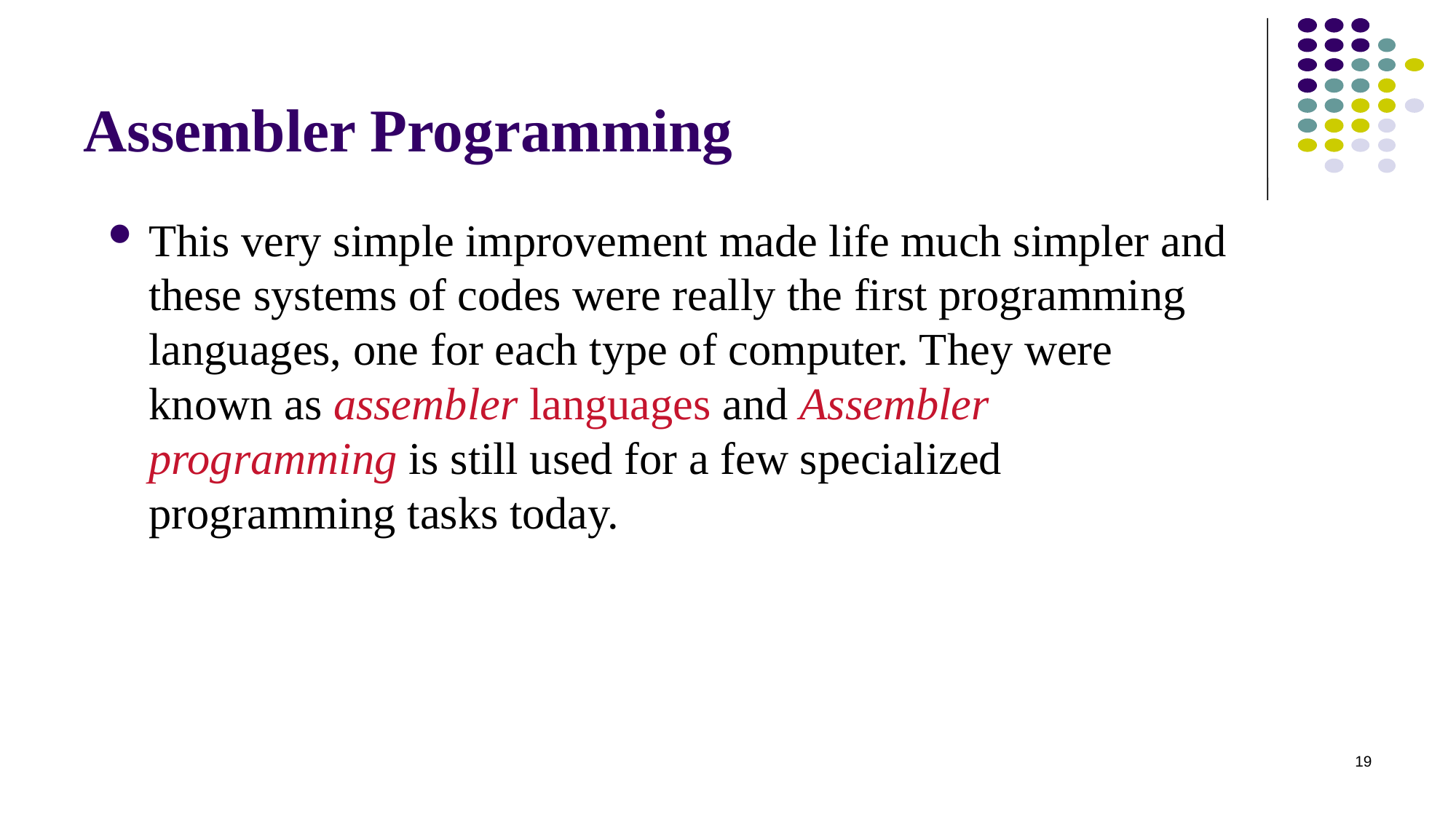

# Assembler Programming
This very simple improvement made life much simpler and these systems of codes were really the first programming languages, one for each type of computer. They were known as assembler languages and Assembler programming is still used for a few specialized programming tasks today.

19